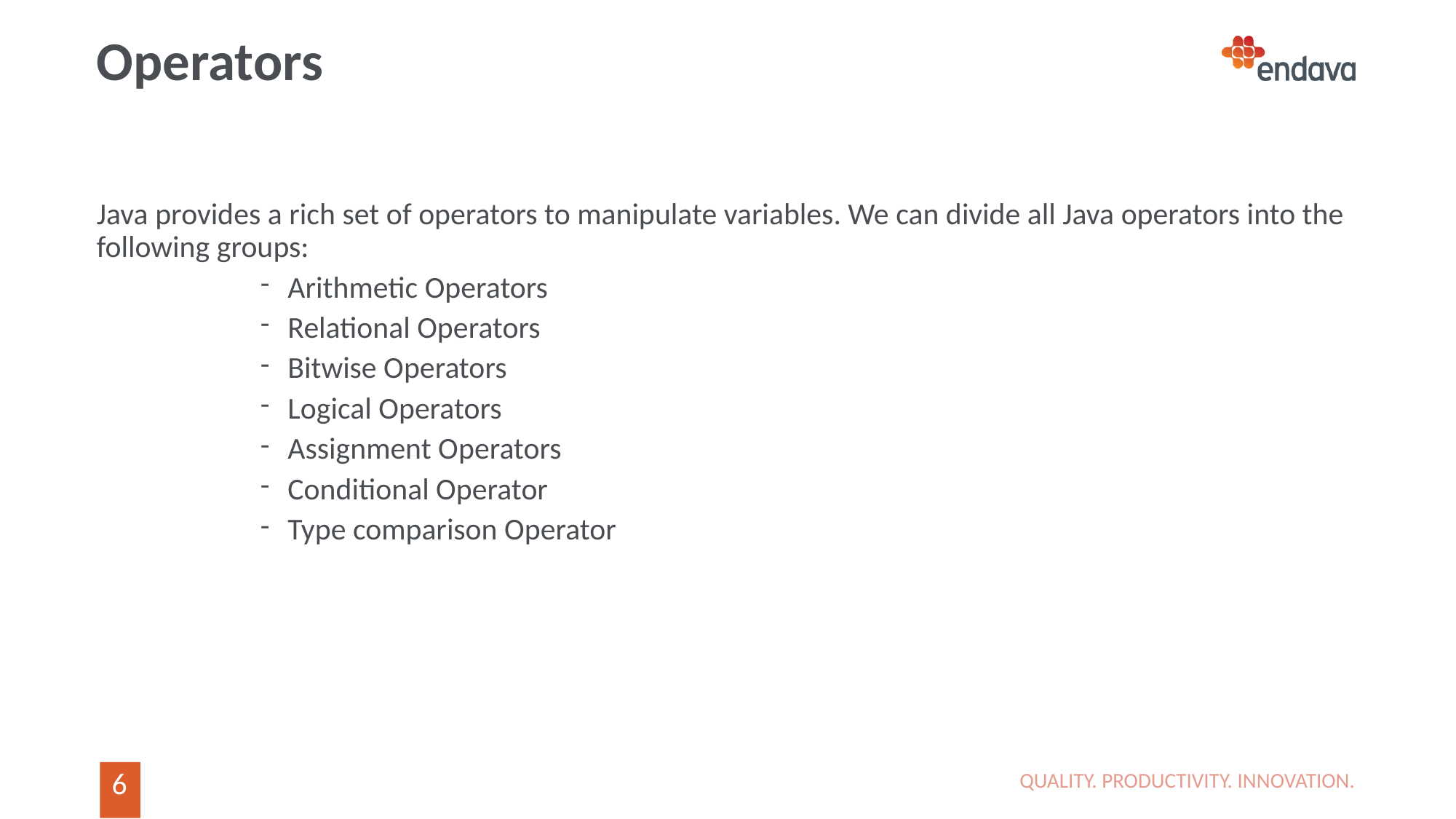

# Operators
Java provides a rich set of operators to manipulate variables. We can divide all Java operators into the following groups:
Arithmetic Operators
Relational Operators
Bitwise Operators
Logical Operators
Assignment Operators
Conditional Operator
Type comparison Operator

QUALITY. PRODUCTIVITY. INNOVATION.